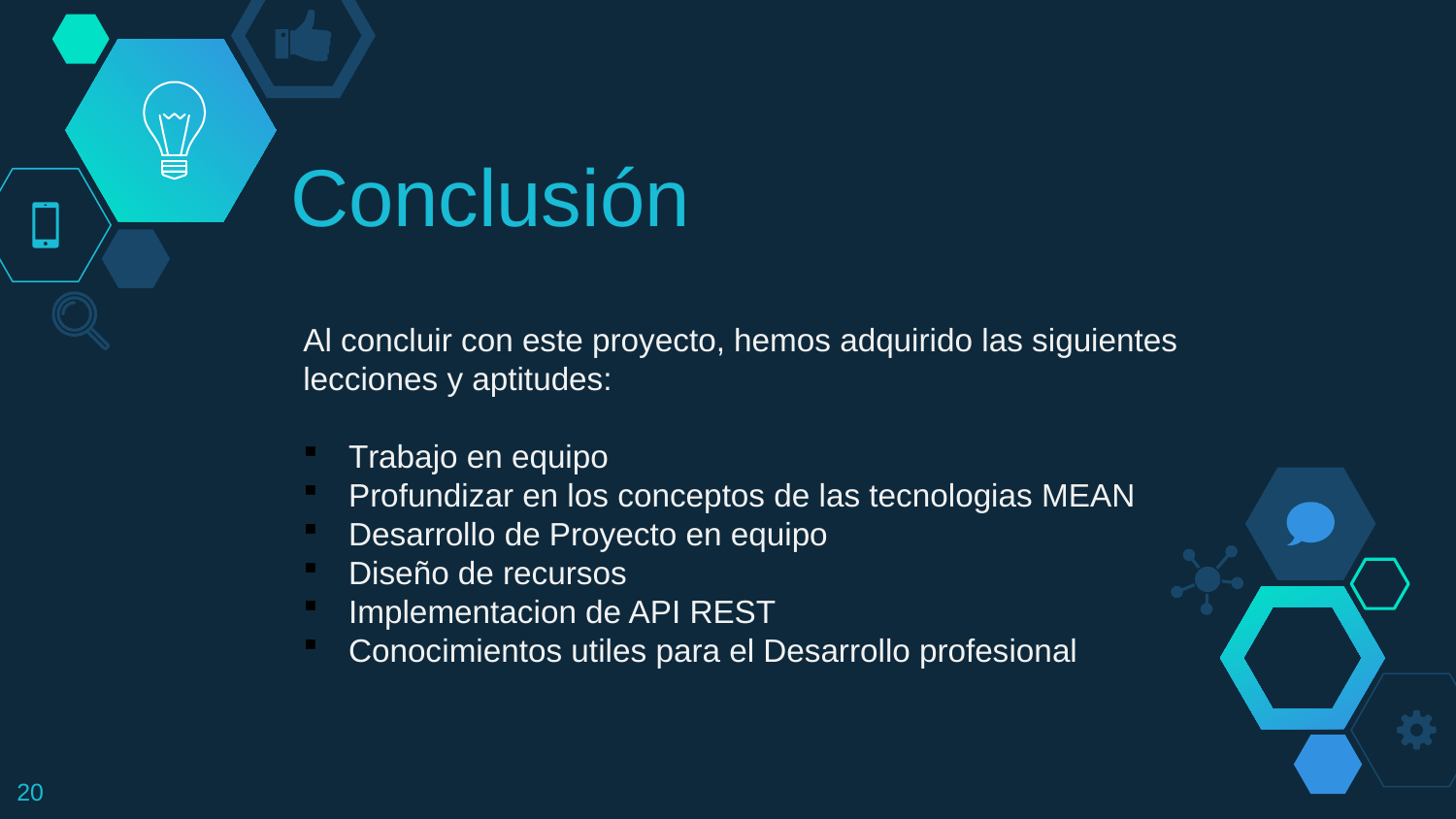

# Conclusión
Al concluir con este proyecto, hemos adquirido las siguientes lecciones y aptitudes:

Trabajo en equipo
Profundizar en los conceptos de las tecnologias MEAN
Desarrollo de Proyecto en equipo
Diseño de recursos
Implementacion de API REST
Conocimientos utiles para el Desarrollo profesional

20